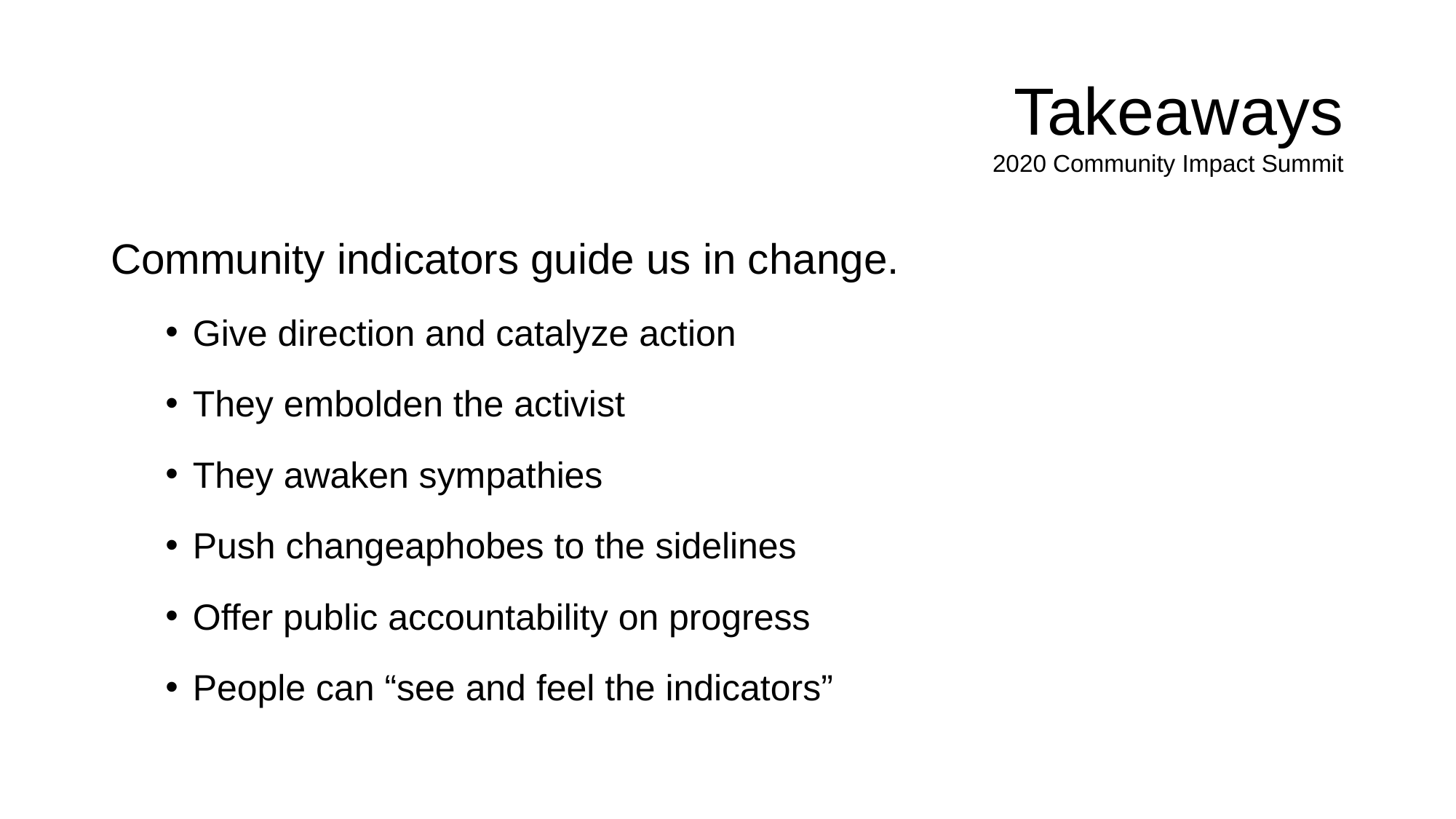

# Takeaways 2020 Community Impact Summit
Community indicators guide us in change.
Give direction and catalyze action
They embolden the activist
They awaken sympathies
Push changeaphobes to the sidelines
Offer public accountability on progress
People can “see and feel the indicators”